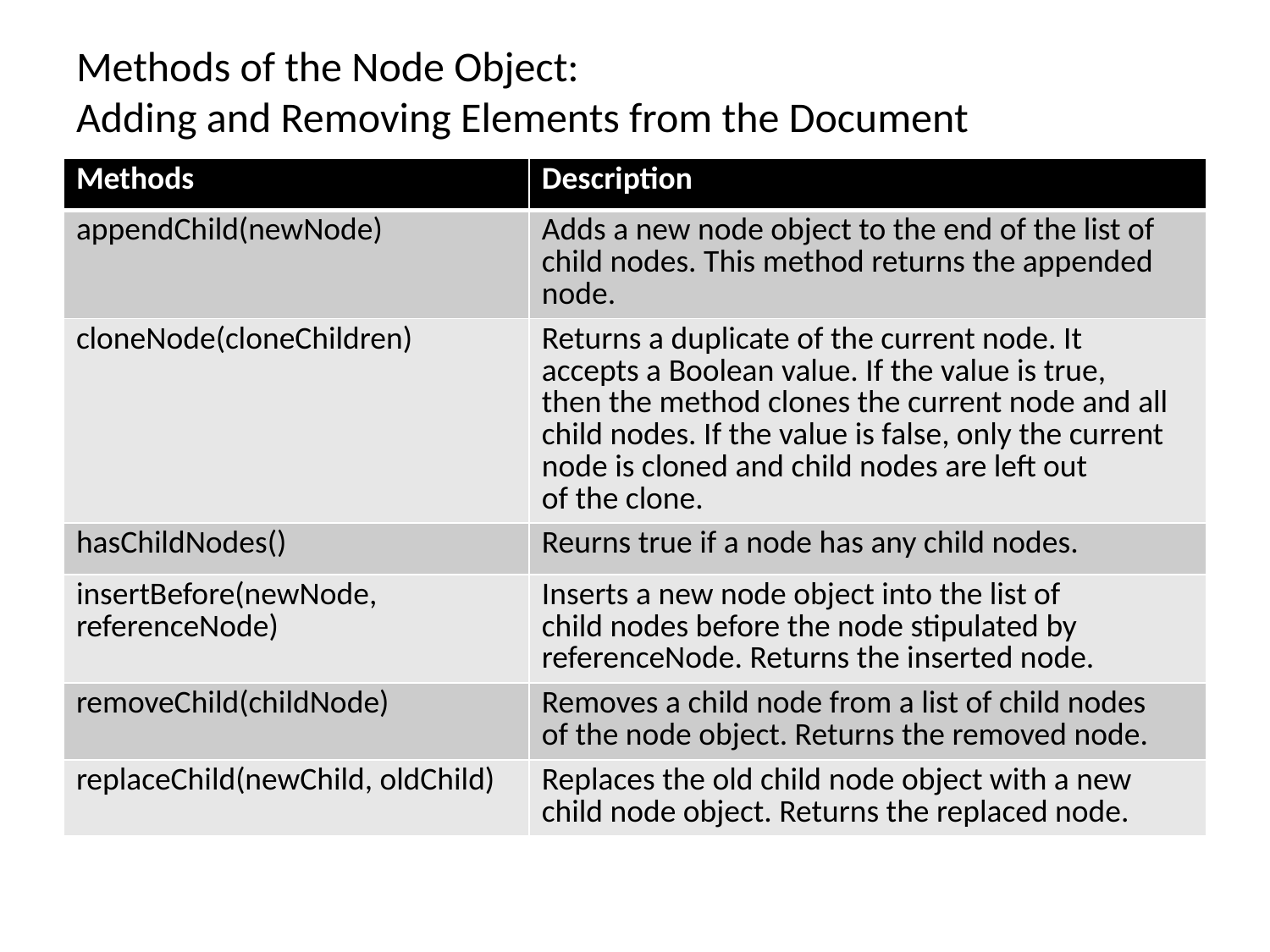

# Methods of the Node Object: Adding and Removing Elements from the Document
| Methods | Description |
| --- | --- |
| appendChild(newNode) | Adds a new node object to the end of the list of child nodes. This method returns the appended node. |
| cloneNode(cloneChildren) | Returns a duplicate of the current node. It accepts a Boolean value. If the value is true, then the method clones the current node and all child nodes. If the value is false, only the current node is cloned and child nodes are left out of the clone. |
| hasChildNodes() | Reurns true if a node has any child nodes. |
| insertBefore(newNode, referenceNode) | Inserts a new node object into the list of child nodes before the node stipulated by referenceNode. Returns the inserted node. |
| removeChild(childNode) | Removes a child node from a list of child nodes of the node object. Returns the removed node. |
| replaceChild(newChild, oldChild) | Replaces the old child node object with a new child node object. Returns the replaced node. |